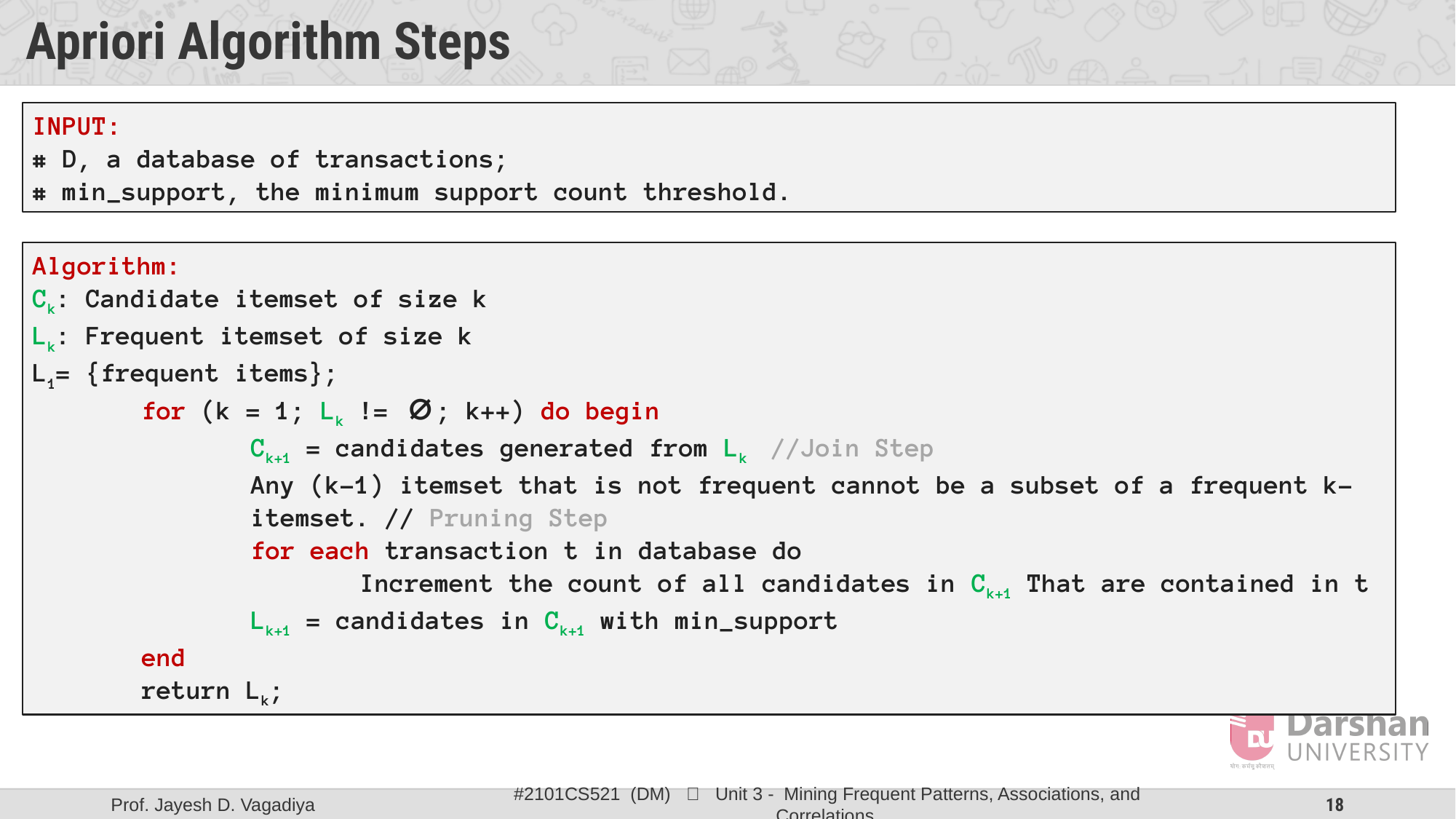

# Apriori Algorithm Steps
INPUT:
# D, a database of transactions;
# min_support, the minimum support count threshold.
Algorithm:
Ck: Candidate itemset of size k
Lk: Frequent itemset of size k
L1= {frequent items};
	for (k = 1; Lk != ∅; k++) do begin
	Ck+1 = candidates generated from Lk  //Join Step
	Any (k-1) itemset that is not frequent cannot be a subset of a frequent k-	itemset. // Pruning Step
	for each transaction t in database do
		Increment the count of all candidates in Ck+1 That are contained in t
	Lk+1 = candidates in Ck+1 with min_support
	end
	return Lk;